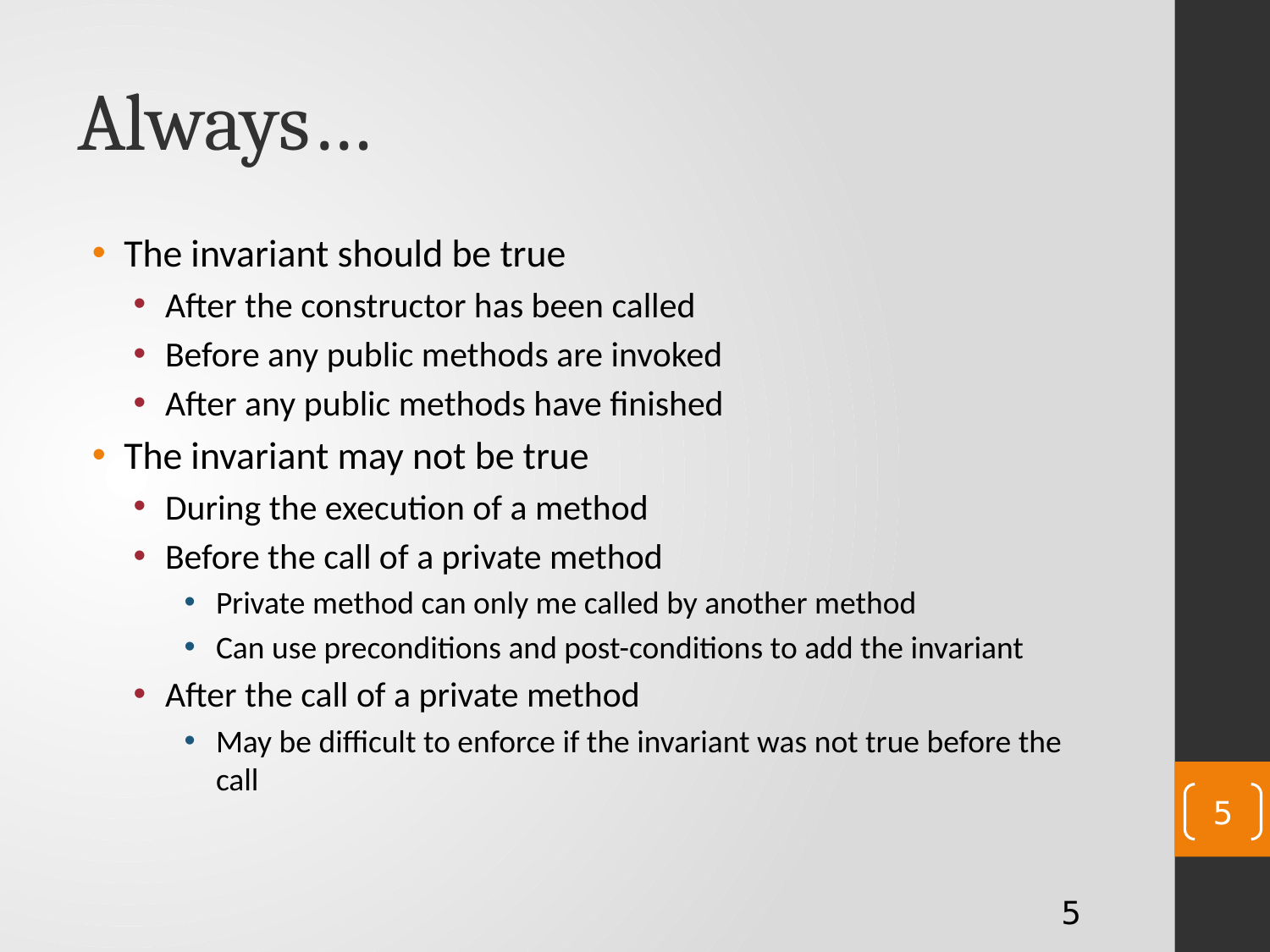

# Always…
The invariant should be true
After the constructor has been called
Before any public methods are invoked
After any public methods have finished
The invariant may not be true
During the execution of a method
Before the call of a private method
Private method can only me called by another method
Can use preconditions and post-conditions to add the invariant
After the call of a private method
May be difficult to enforce if the invariant was not true before the call
5